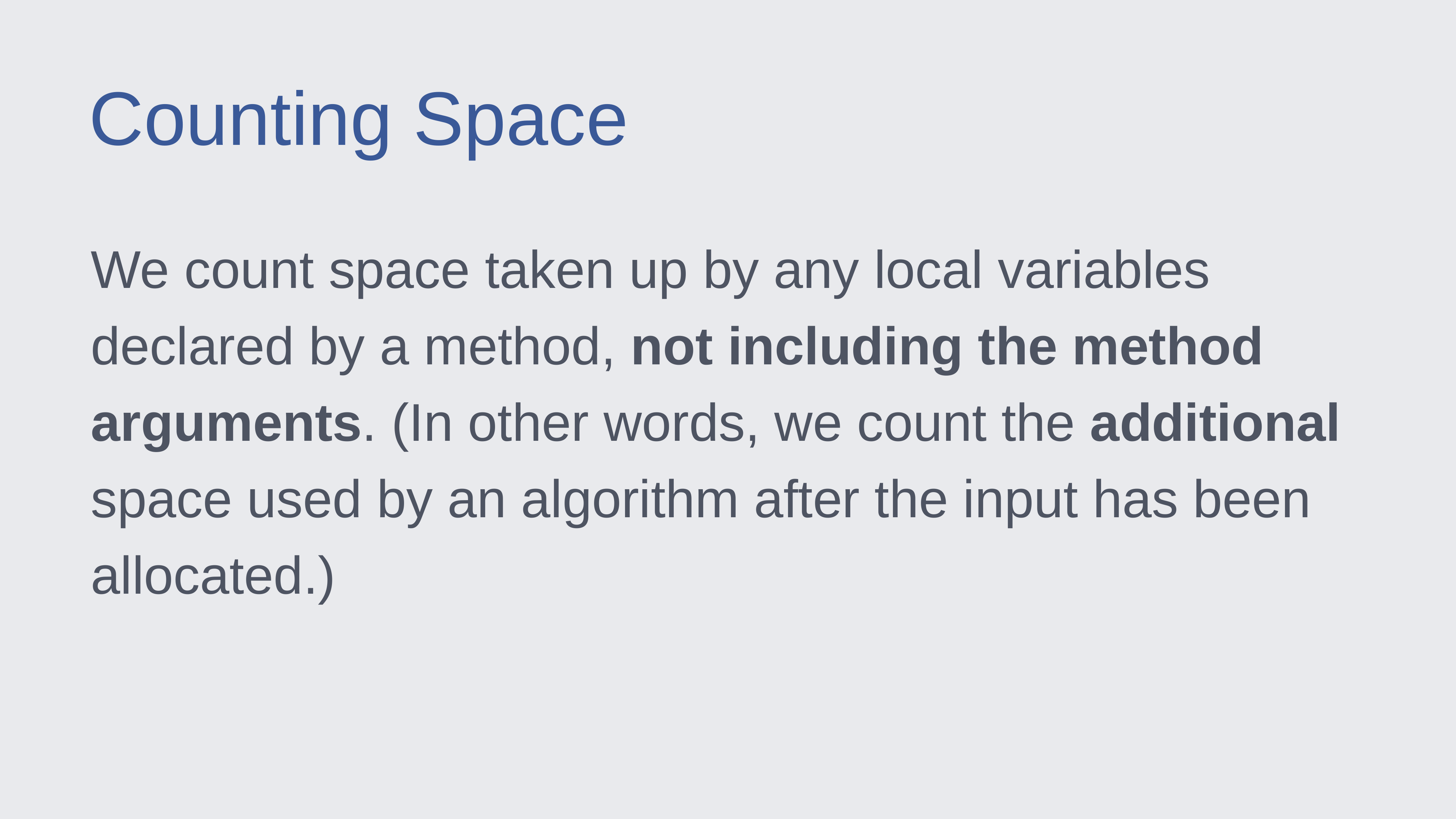

Counting Space

We count space taken up by any local variables declared by a method, not including the method arguments. (In other words, we count the additional space used by an algorithm after the input has been allocated.)